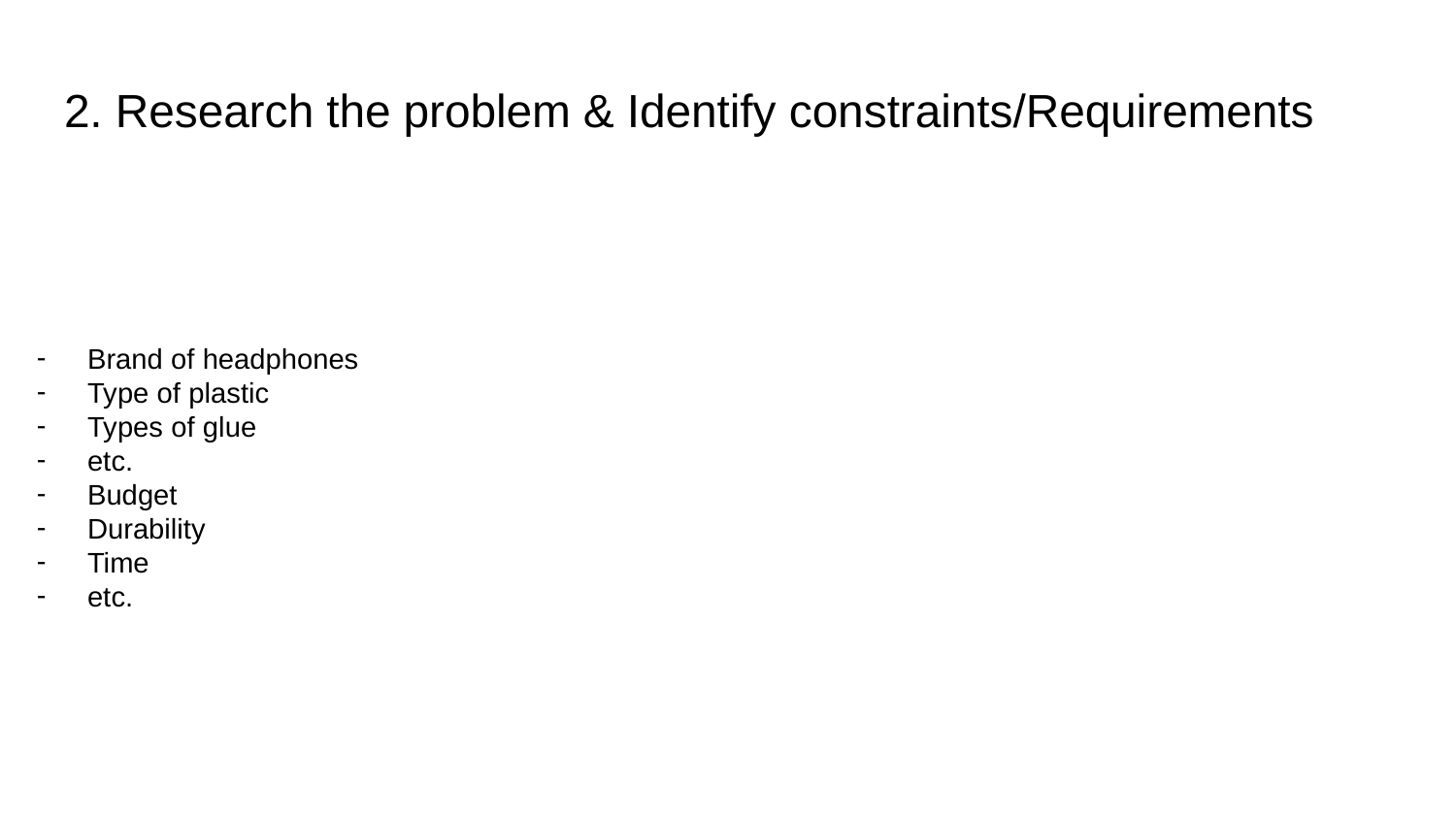

# 2. Research the problem & Identify constraints/Requirements
Brand of headphones
Type of plastic
Types of glue
etc.
Budget
Durability
Time
etc.